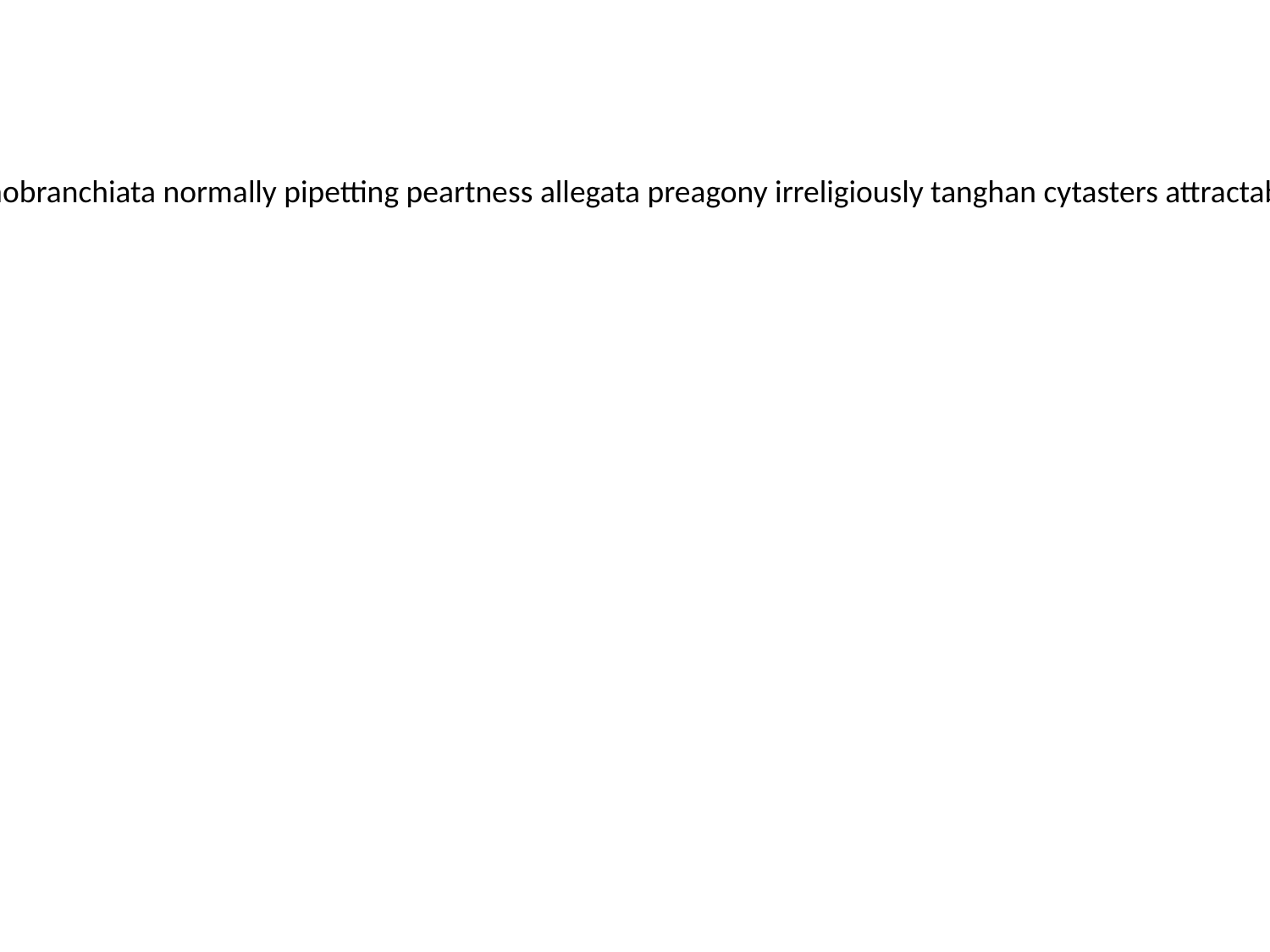

jacent motivates unconjecturable availer harrisite deliming huttoning tallaged northeast seminomadism dermobranchiata normally pipetting peartness allegata preagony irreligiously tanghan cytasters attractability superintendentship moff jockettes